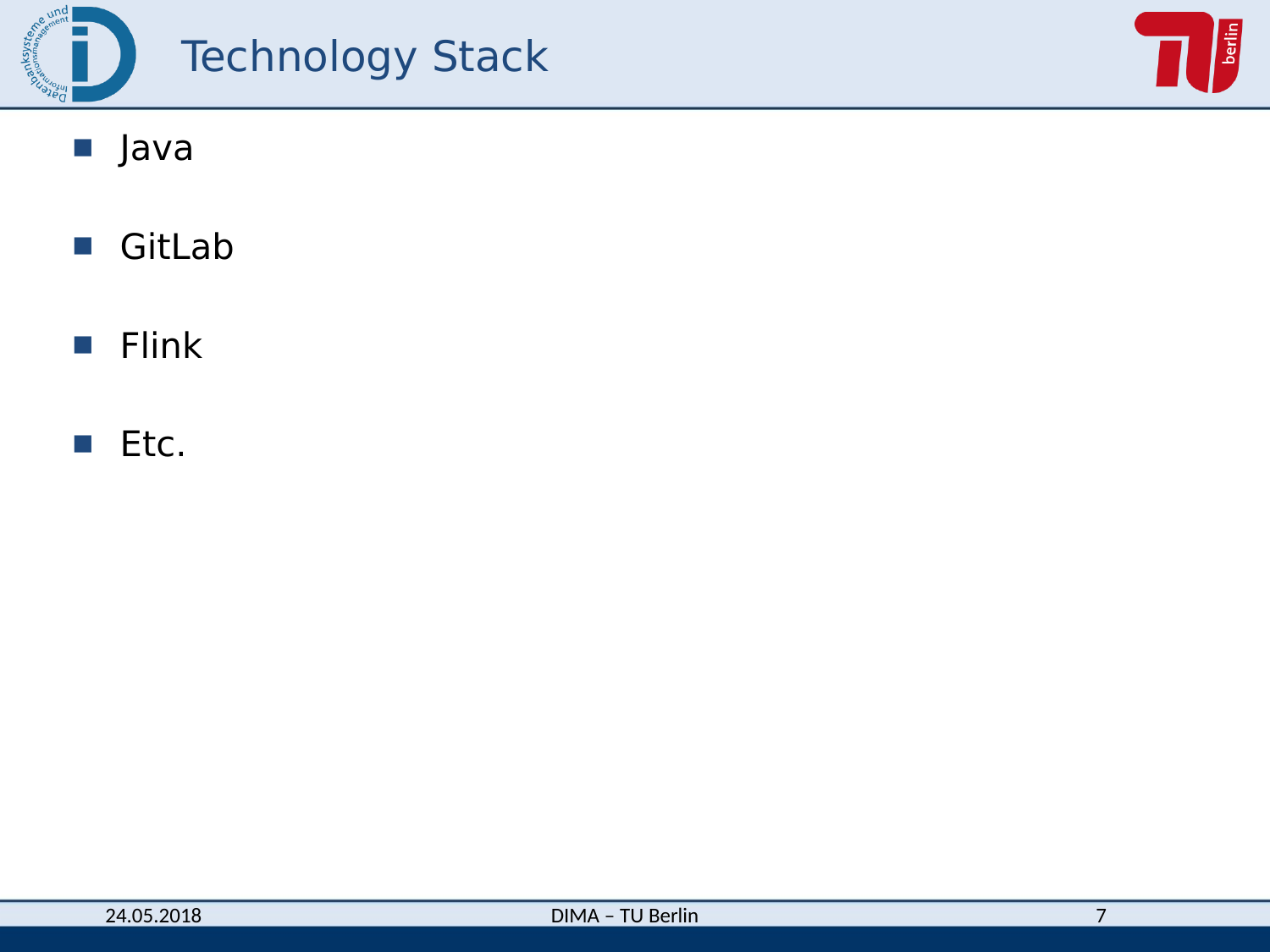

# Technology Stack
Java

GitLab

Flink

Etc.